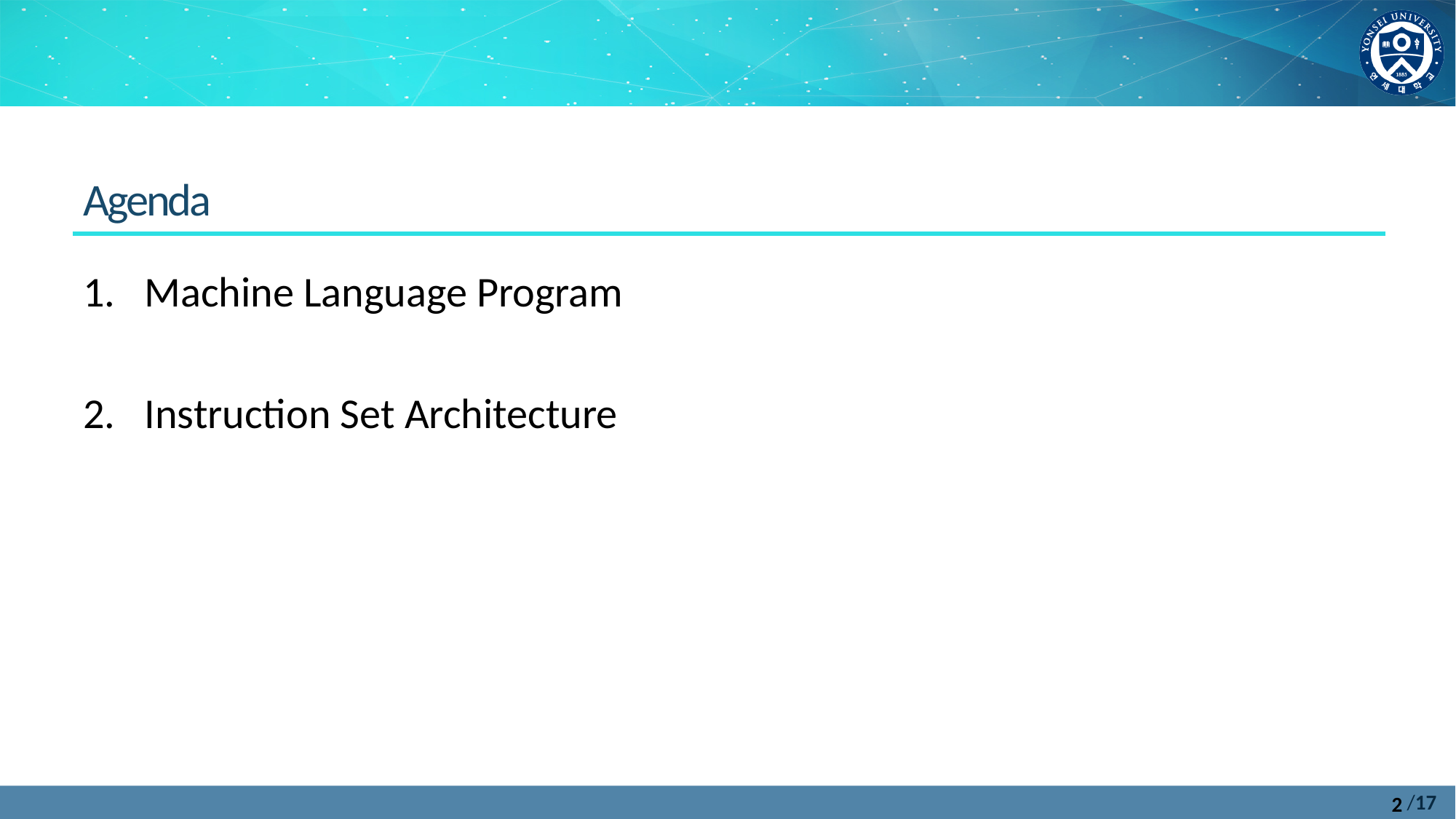

Agenda
Machine Language Program

Instruction Set Architecture
2